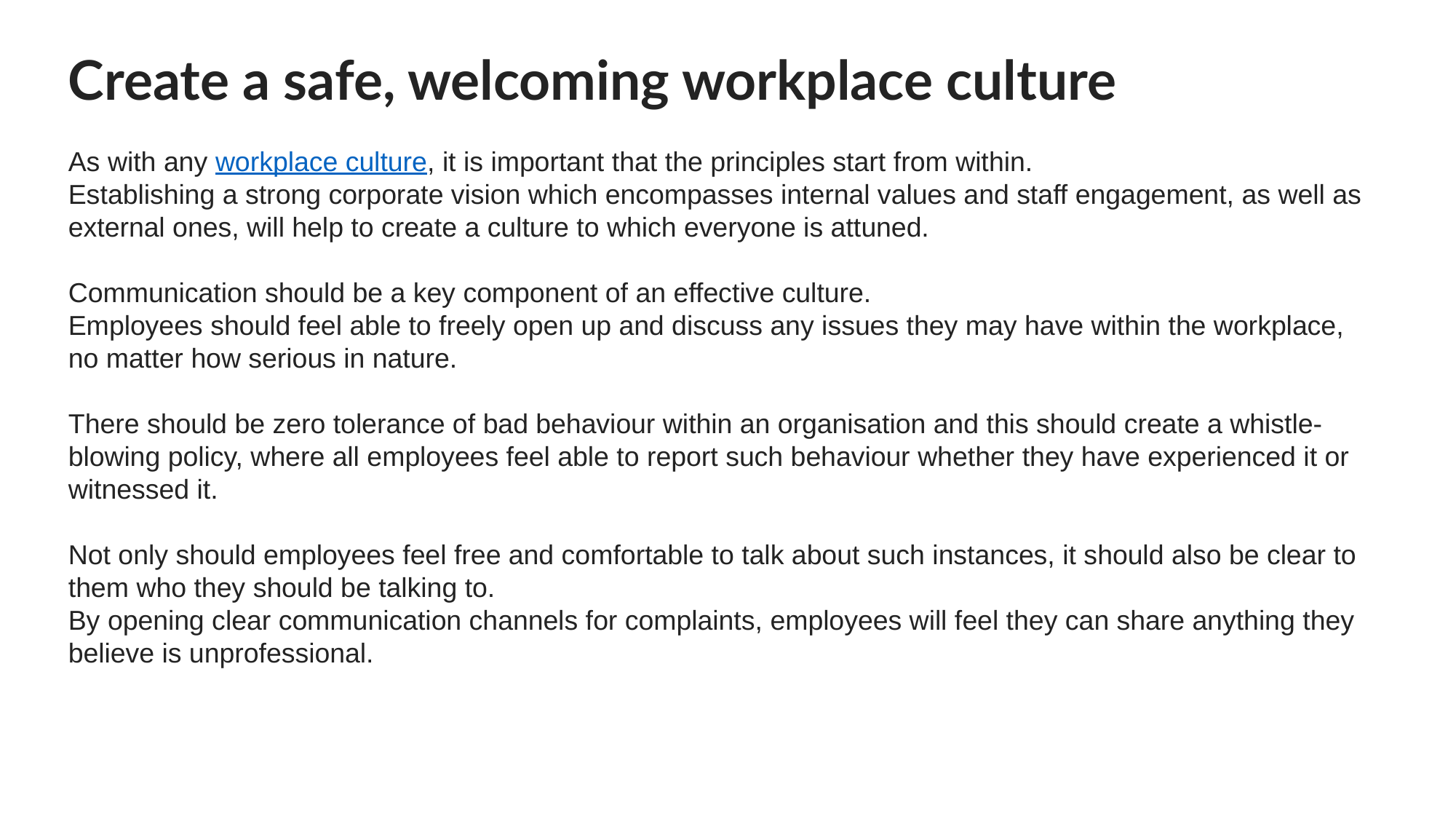

Create a safe, welcoming workplace culture

As with any workplace culture, it is important that the principles start from within.
Establishing a strong corporate vision which encompasses internal values and staff engagement, as well as external ones, will help to create a culture to which everyone is attuned.

Communication should be a key component of an effective culture.
Employees should feel able to freely open up and discuss any issues they may have within the workplace, no matter how serious in nature.

There should be zero tolerance of bad behaviour within an organisation and this should create a whistle-blowing policy, where all employees feel able to report such behaviour whether they have experienced it or witnessed it.

Not only should employees feel free and comfortable to talk about such instances, it should also be clear to them who they should be talking to.
By opening clear communication channels for complaints, employees will feel they can share anything they believe is unprofessional.